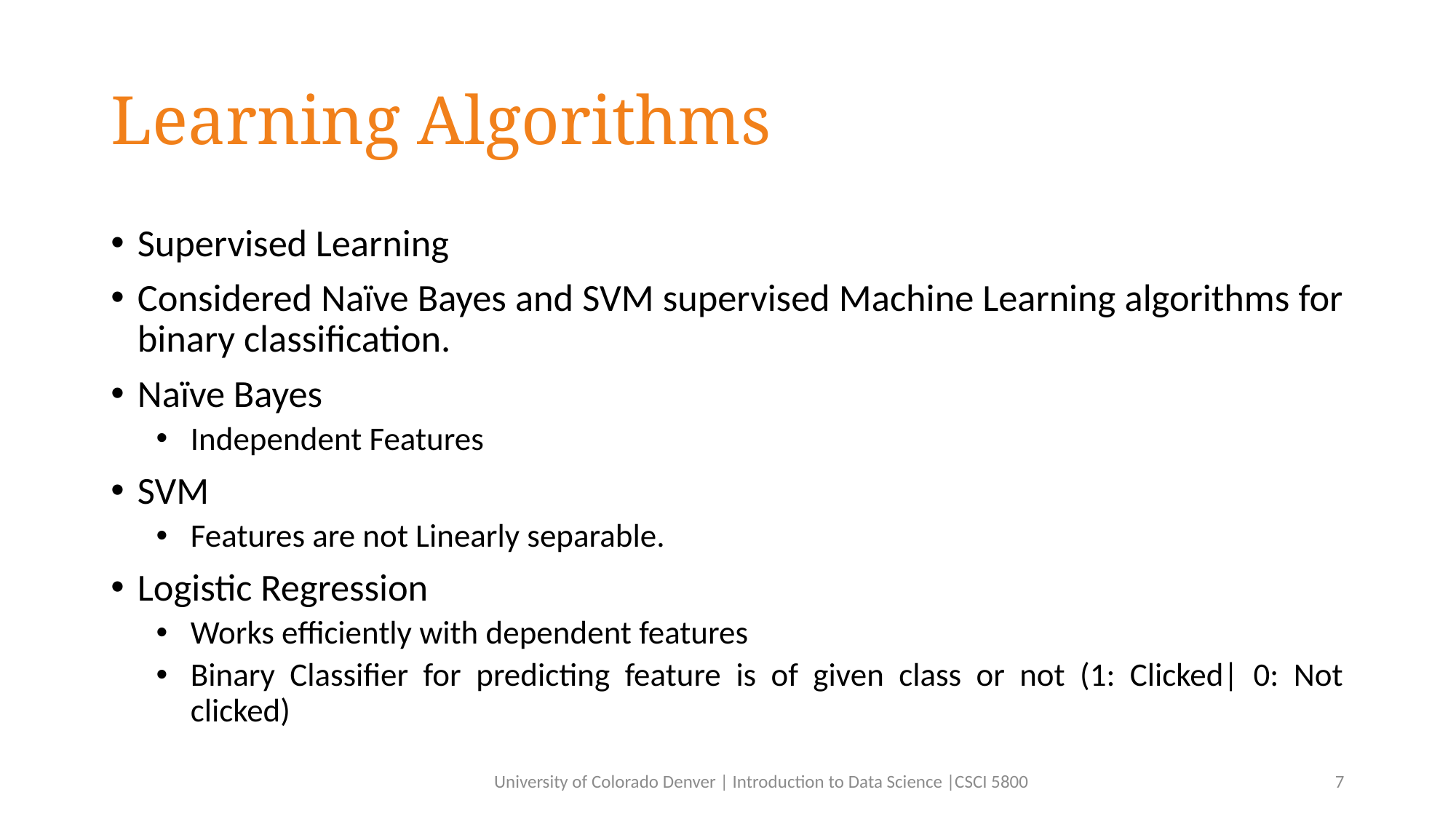

# Learning Algorithms
Supervised Learning
Considered Naïve Bayes and SVM supervised Machine Learning algorithms for binary classification.
Naïve Bayes
Independent Features
SVM
Features are not Linearly separable.
Logistic Regression
Works efficiently with dependent features
Binary Classifier for predicting feature is of given class or not (1: Clicked| 0: Not clicked)

University of Colorado Denver | Introduction to Data Science |CSCI 5800
7